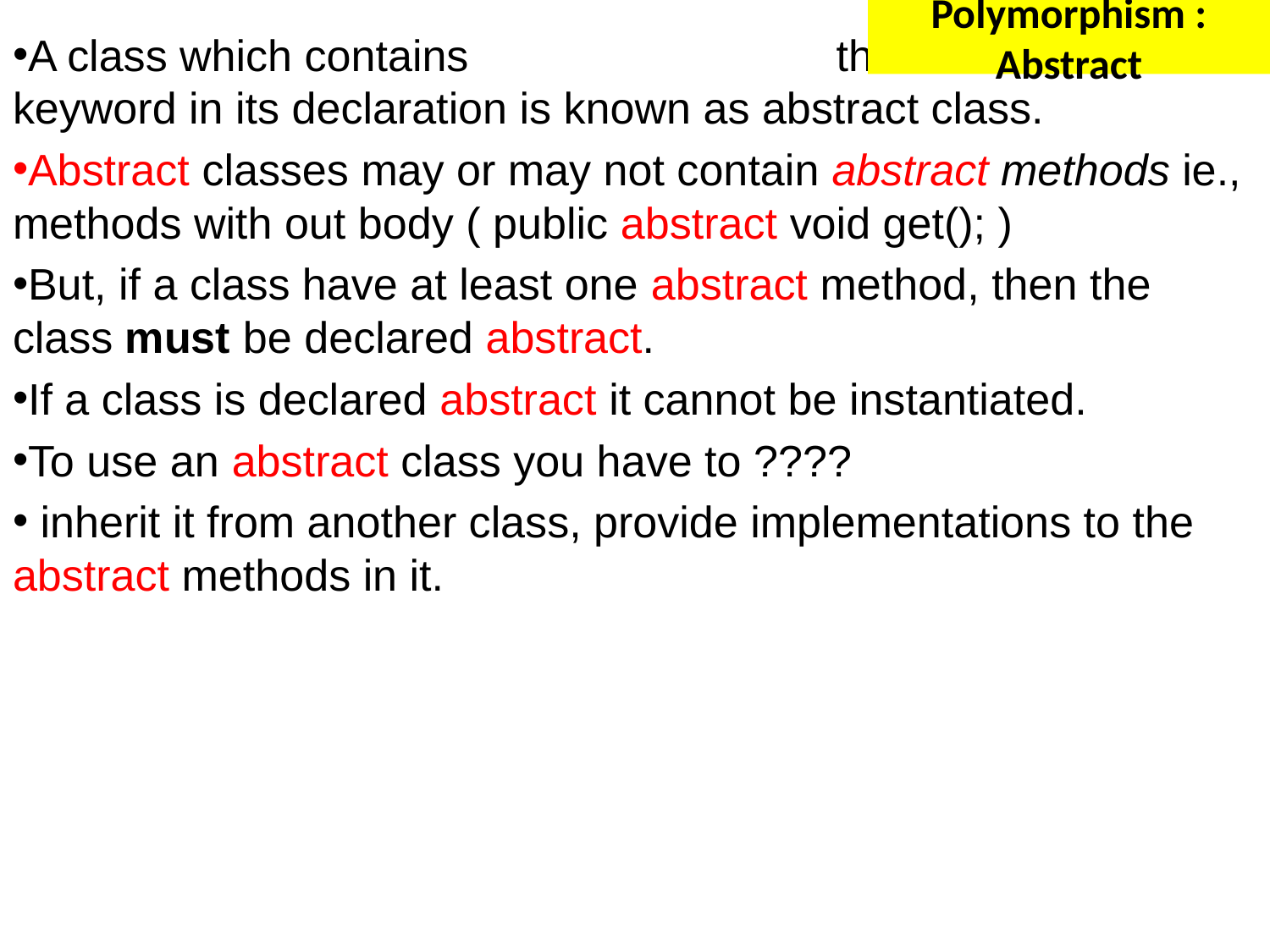

# Polymorphism : Abstract
A class which contains                              the abstract  keyword in its declaration is known as abstract class.
Abstract classes may or may not contain abstract methods ie., methods with out body ( public abstract void get(); )
But, if a class have at least one abstract method, then the class must be declared abstract.
If a class is declared abstract it cannot be instantiated.
To use an abstract class you have to ????
 inherit it from another class, provide implementations to the abstract methods in it.